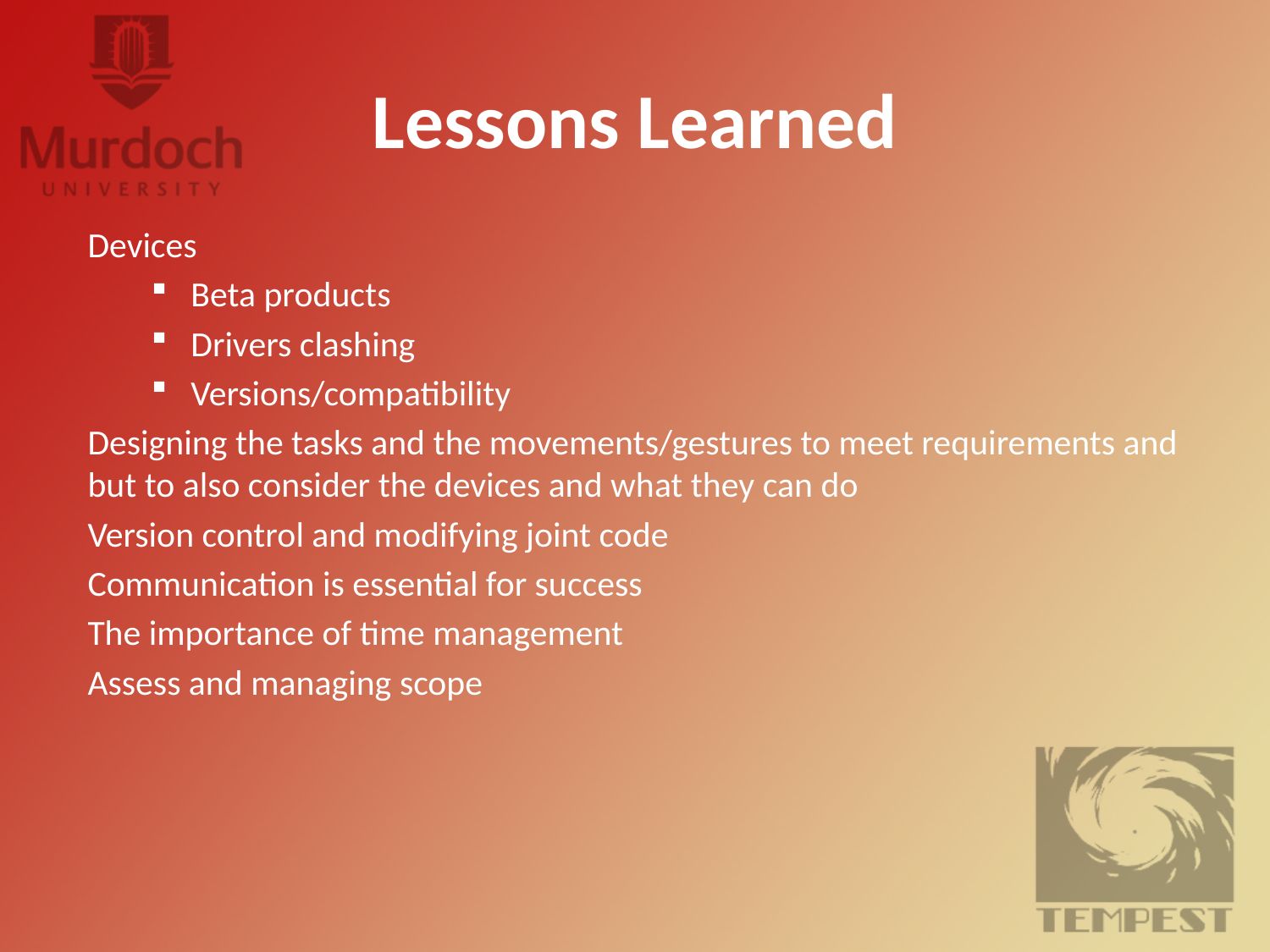

# Lessons Learned
Devices
Beta products
Drivers clashing
Versions/compatibility
Designing the tasks and the movements/gestures to meet requirements and but to also consider the devices and what they can do
Version control and modifying joint code
Communication is essential for success
The importance of time management
Assess and managing scope